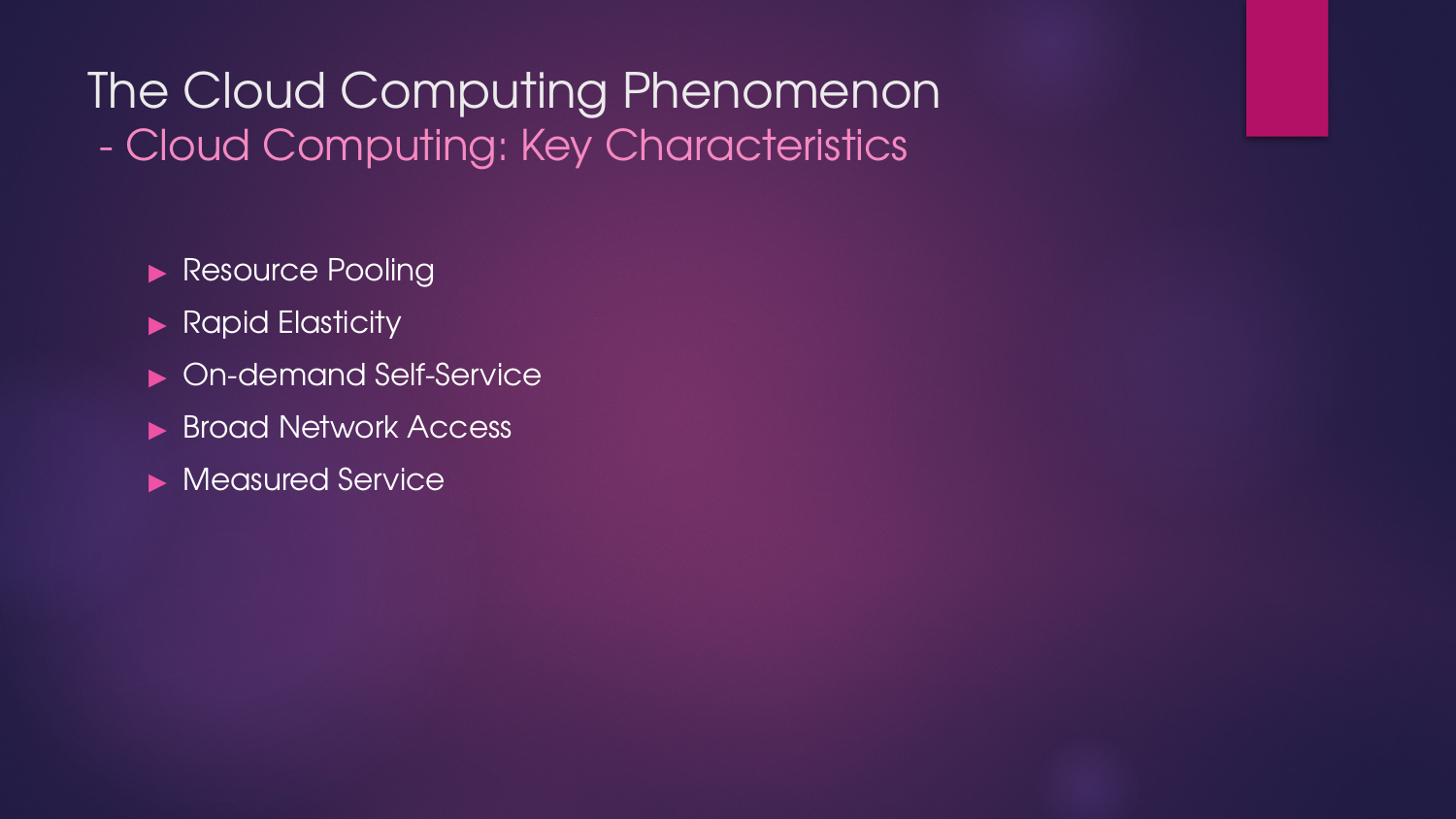

# The Cloud Computing Phenomenon - Cloud Computing: Key Characteristics
Resource Pooling
Rapid Elasticity
On-demand Self-Service
Broad Network Access
Measured Service